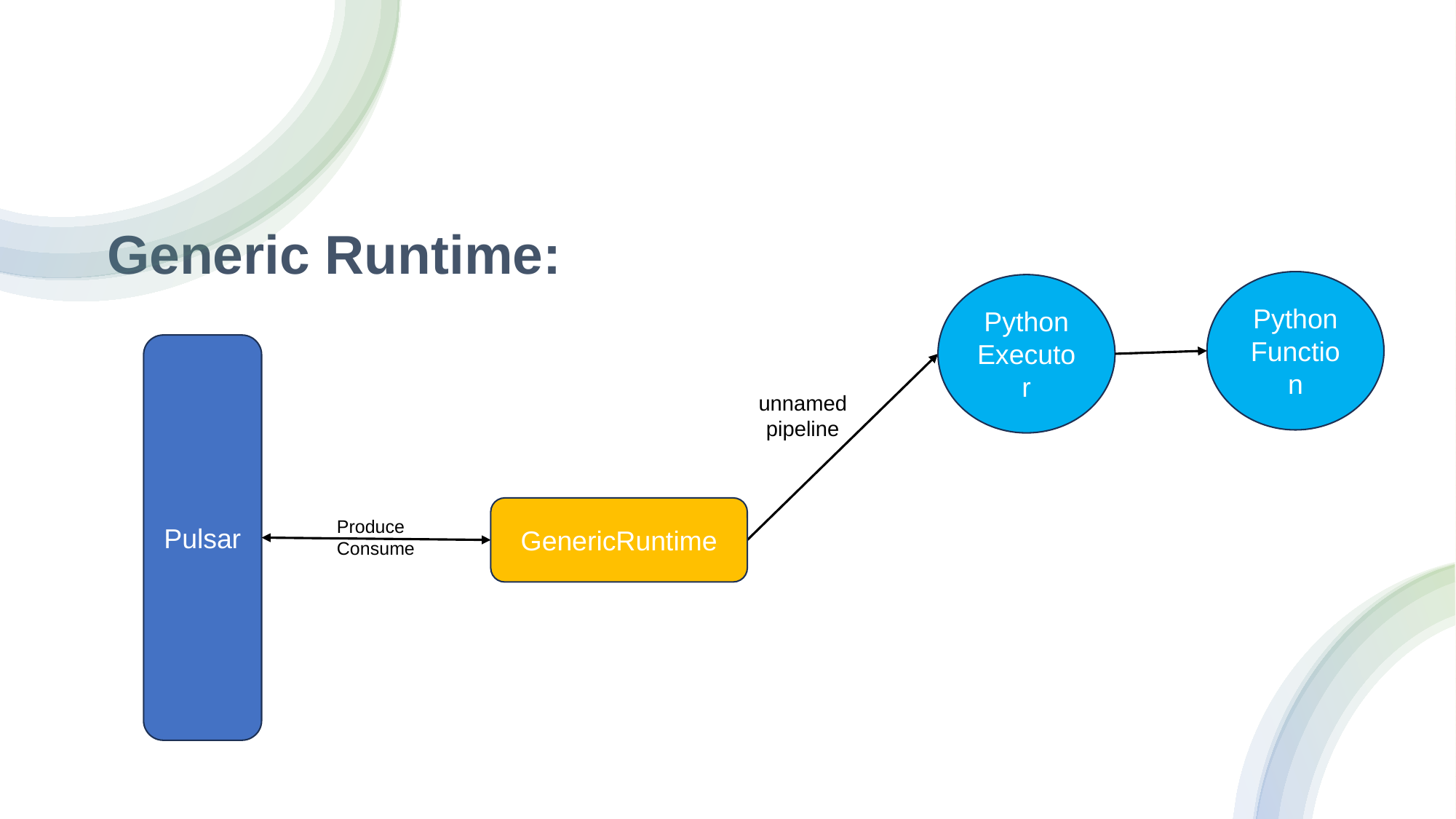

# Generic Runtime:
Python
Function
Python
Executor
Pulsar
unnamed
pipeline
GenericRuntime
Produce
Consume